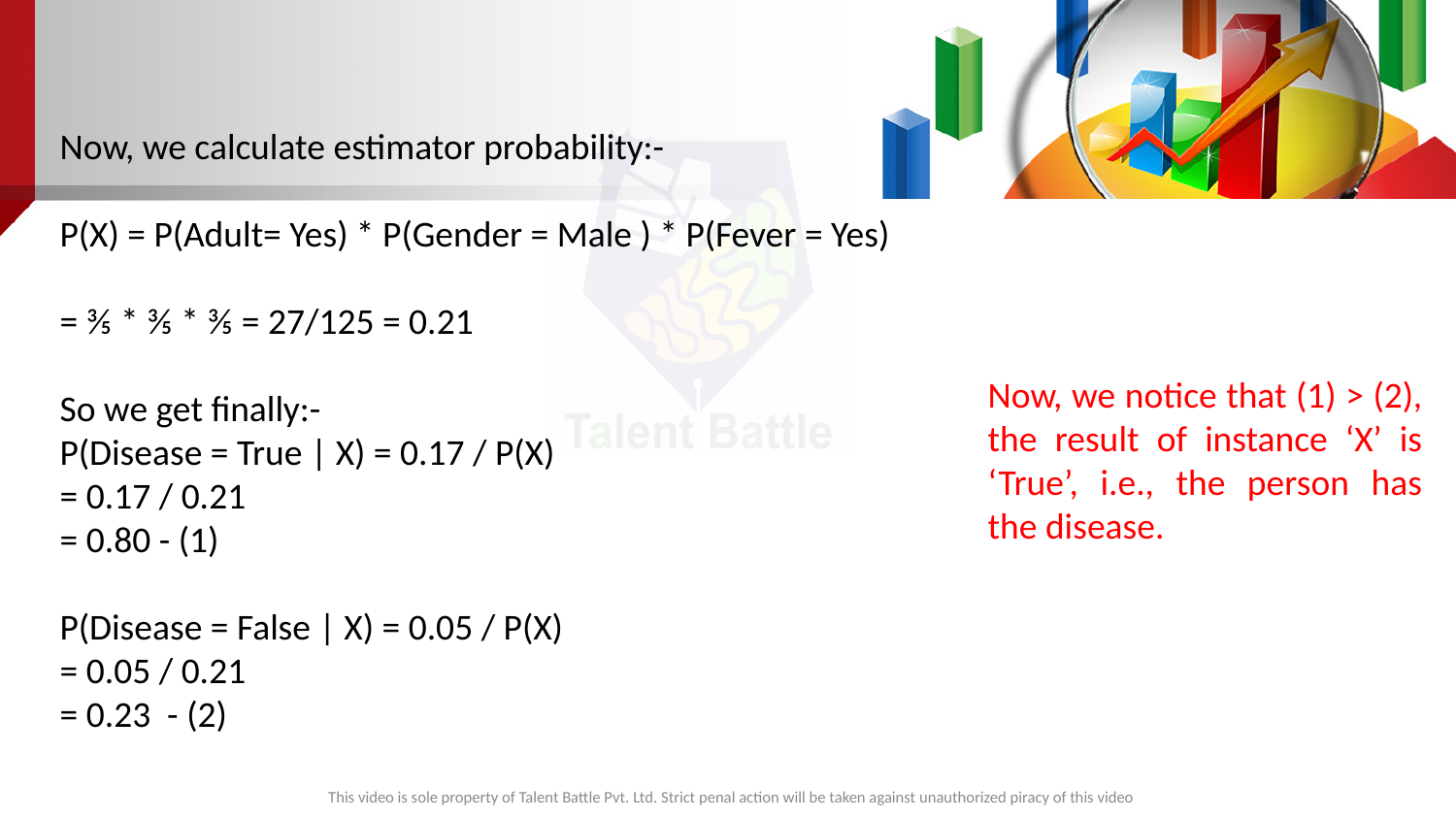

Now, we calculate estimator probability:-

P(X) = P(Adult= Yes) * P(Gender = Male ) * P(Fever = Yes)

= ⅗ * ⅗ * ⅗ = 27/125 = 0.21

So we get finally:-
P(Disease = True | X) = 0.17 / P(X)
= 0.17 / 0.21
= 0.80 - (1)

P(Disease = False | X) = 0.05 / P(X)
= 0.05 / 0.21
= 0.23  - (2)
Now, we notice that (1) > (2), the result of instance ‘X’ is ‘True’, i.e., the person has the disease.

This video is sole property of Talent Battle Pvt. Ltd. Strict penal action will be taken against unauthorized piracy of this video